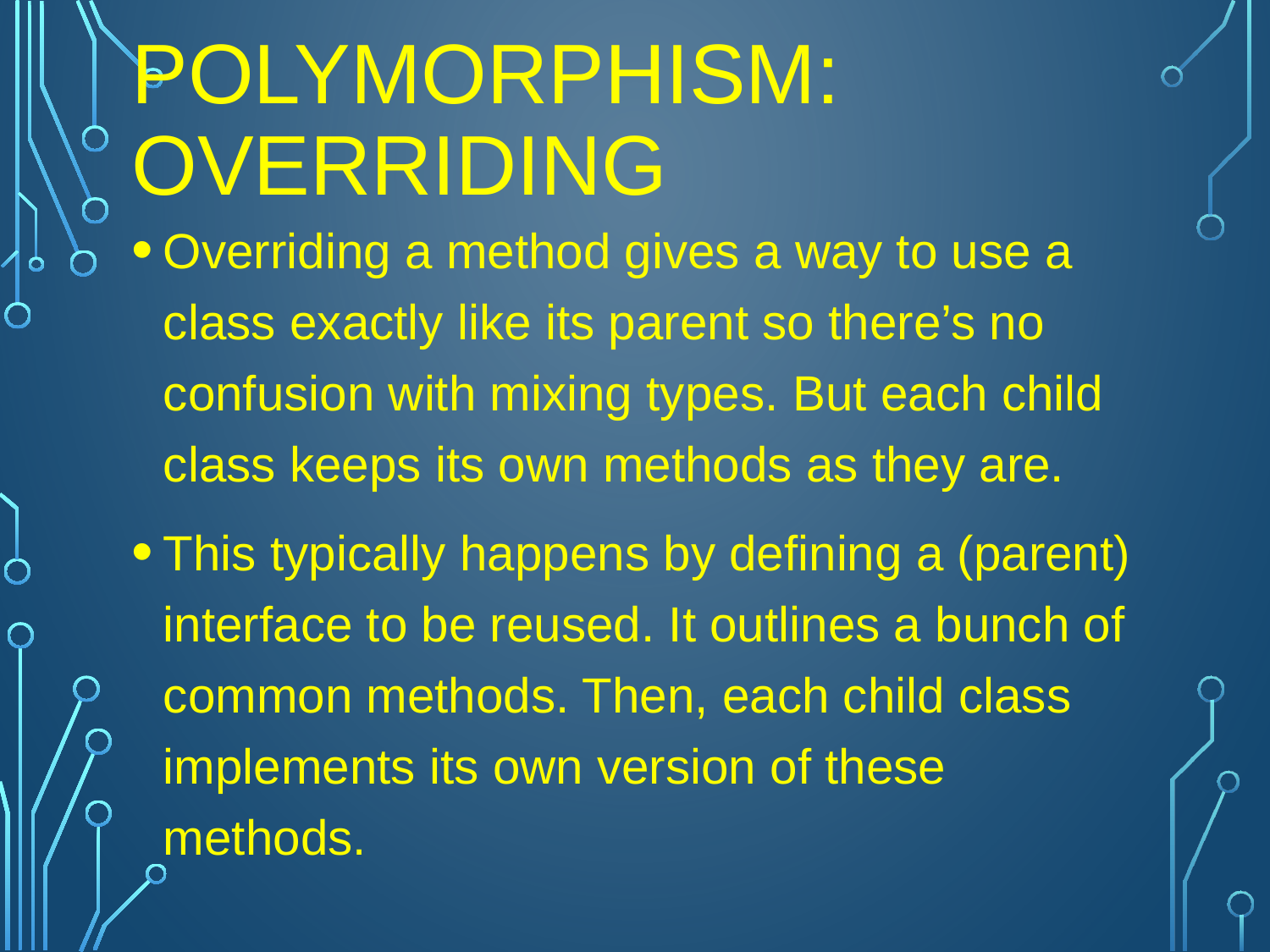

# Polymorphism: OverRiding
Overriding a method gives a way to use a class exactly like its parent so there’s no confusion with mixing types. But each child class keeps its own methods as they are.
This typically happens by defining a (parent) interface to be reused. It outlines a bunch of common methods. Then, each child class implements its own version of these methods.